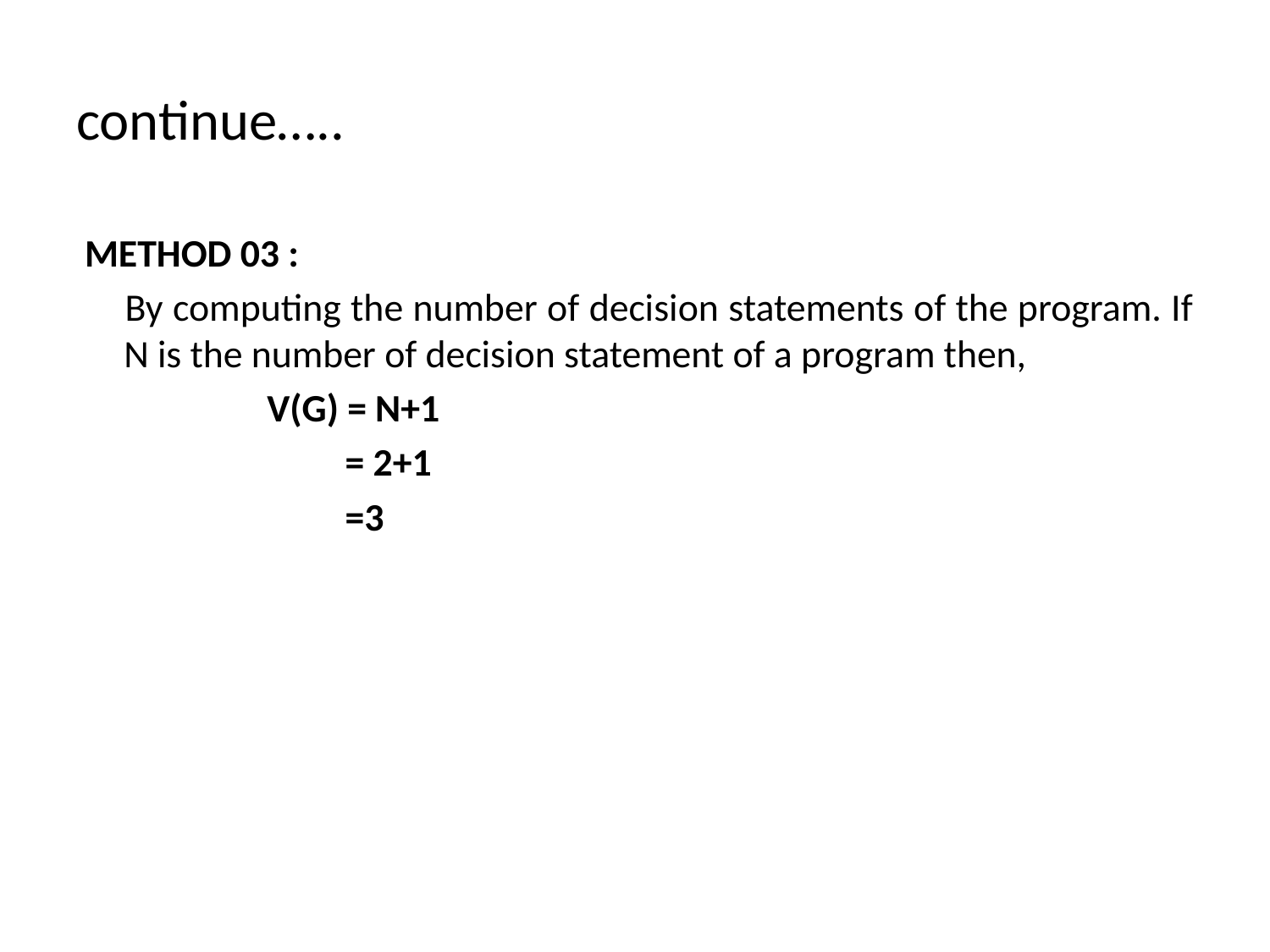

# continue…..
 METHOD 03 :
     By computing the number of decision statements of the program. If N is the number of decision statement of a program then,
                      V(G) = N+1
                               = 2+1
                               =3